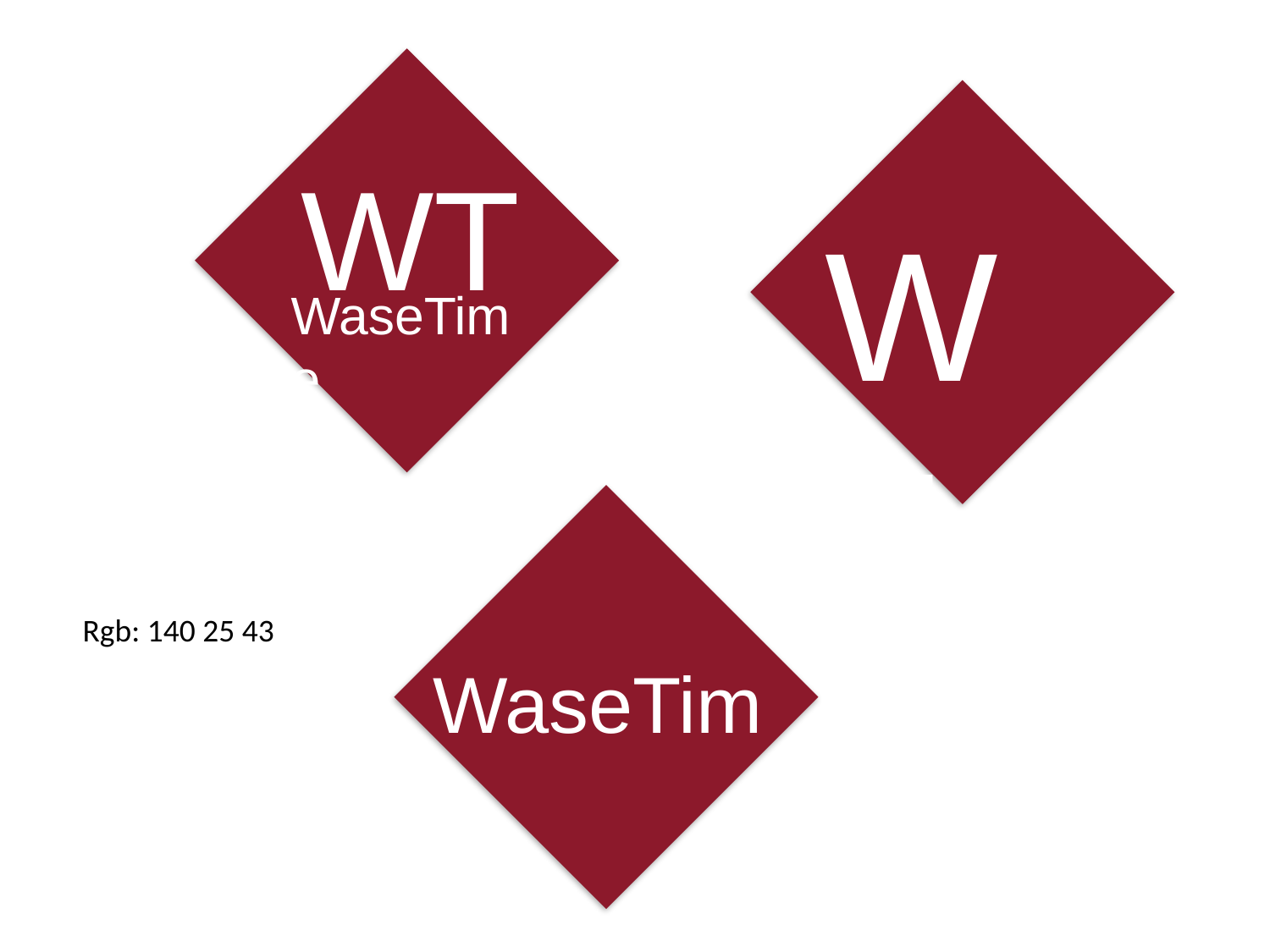

WT
WT
WaseTime

Rgb: 140 25 43
WaseTime